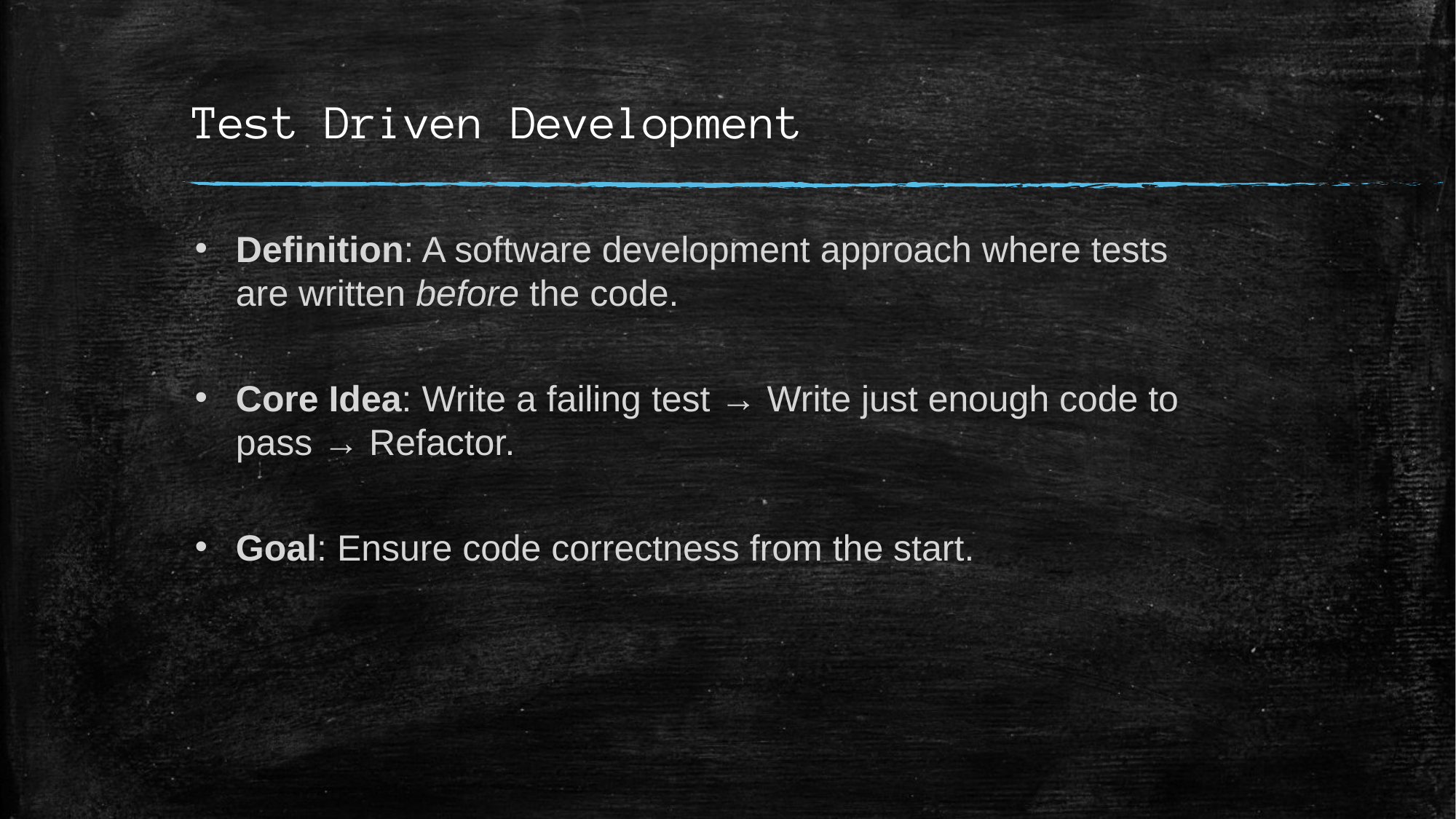

# Test Driven Development

Definition: A software development approach where tests are written before the code.

Core Idea: Write a failing test → Write just enough code to pass → Refactor.

Goal: Ensure code correctness from the start.